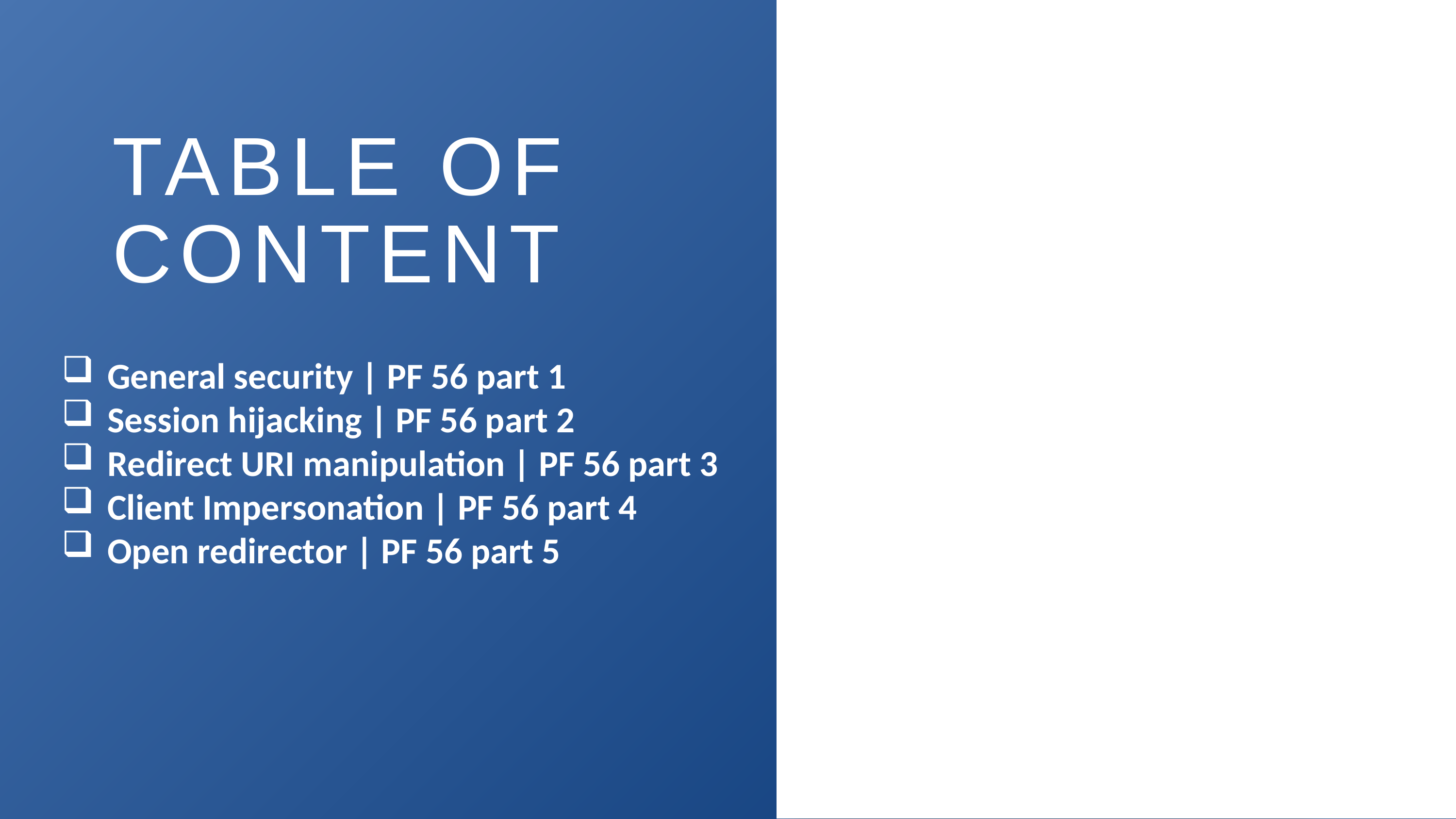

TABLE OF CONTENT
General security | PF 56 part 1
Session hijacking | PF 56 part 2
Redirect URI manipulation | PF 56 part 3
Client Impersonation | PF 56 part 4
Open redirector | PF 56 part 5